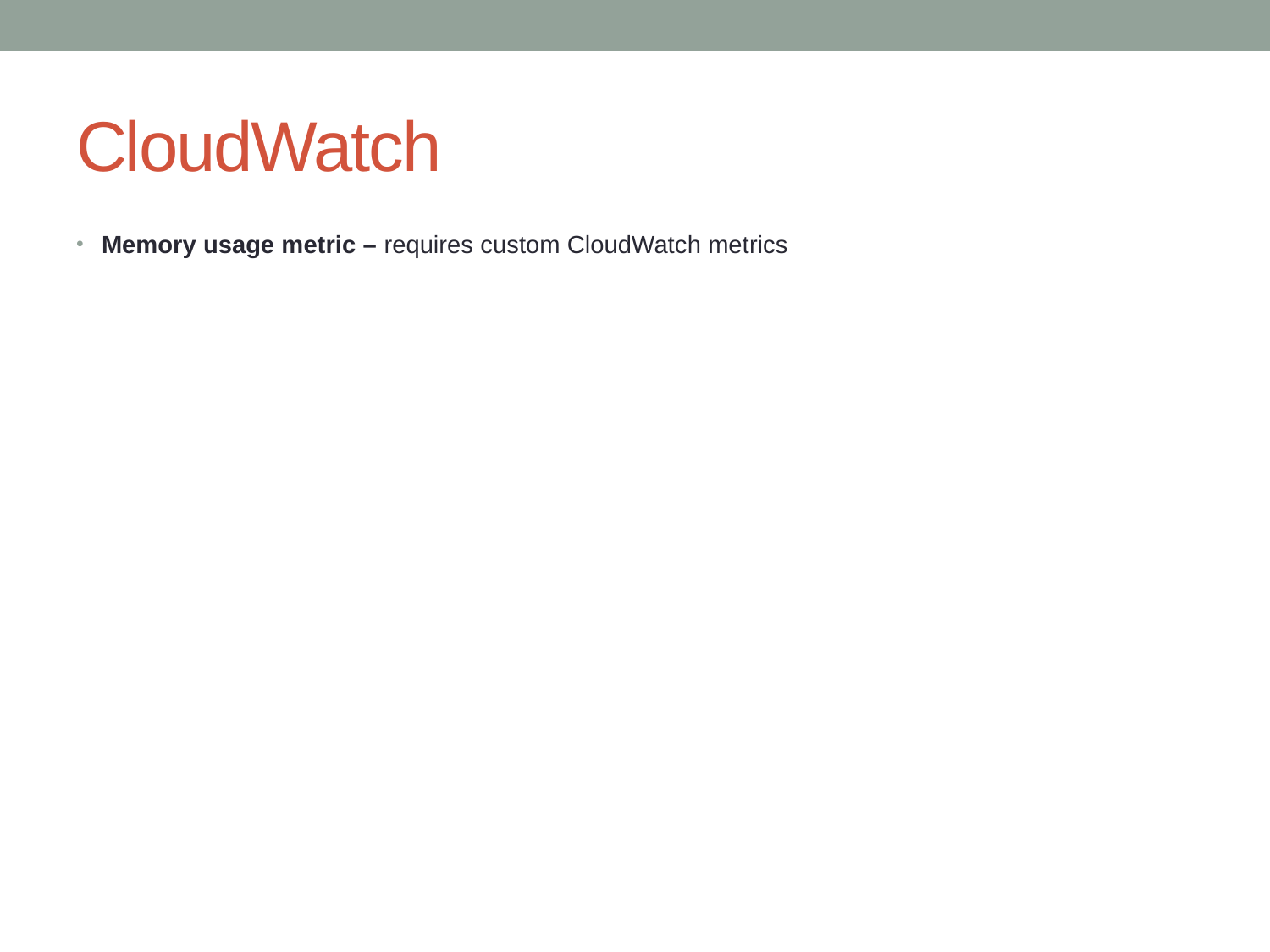

# CloudWatch
Memory usage metric – requires custom CloudWatch metrics